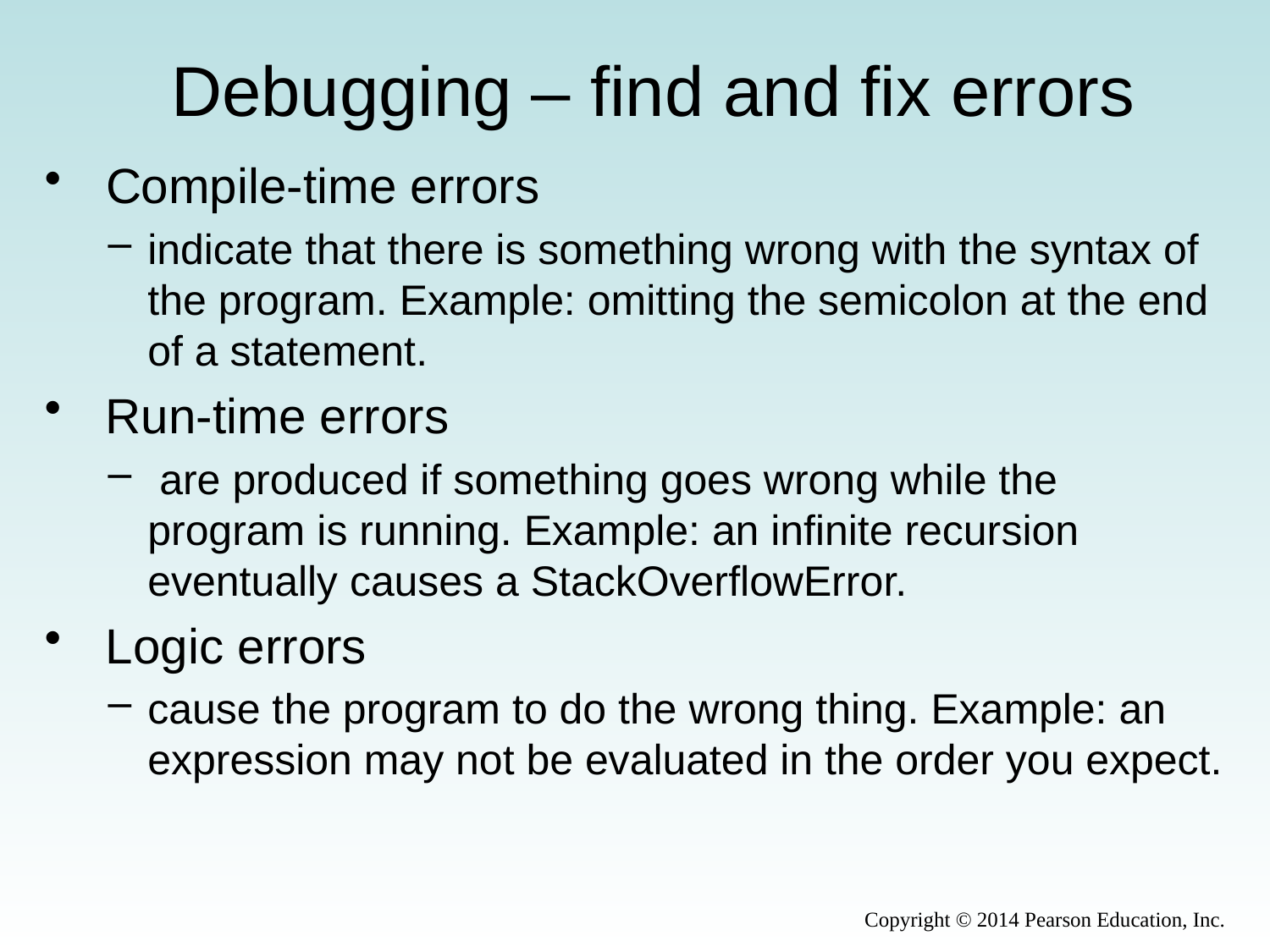

# Debugging – find and fix errors
 Compile-time errors
indicate that there is something wrong with the syntax of the program. Example: omitting the semicolon at the end of a statement.
 Run-time errors
 are produced if something goes wrong while the program is running. Example: an inﬁnite recursion eventually causes a StackOverflowError.
 Logic errors
cause the program to do the wrong thing. Example: an expression may not be evaluated in the order you expect.
Copyright © 2014 Pearson Education, Inc.